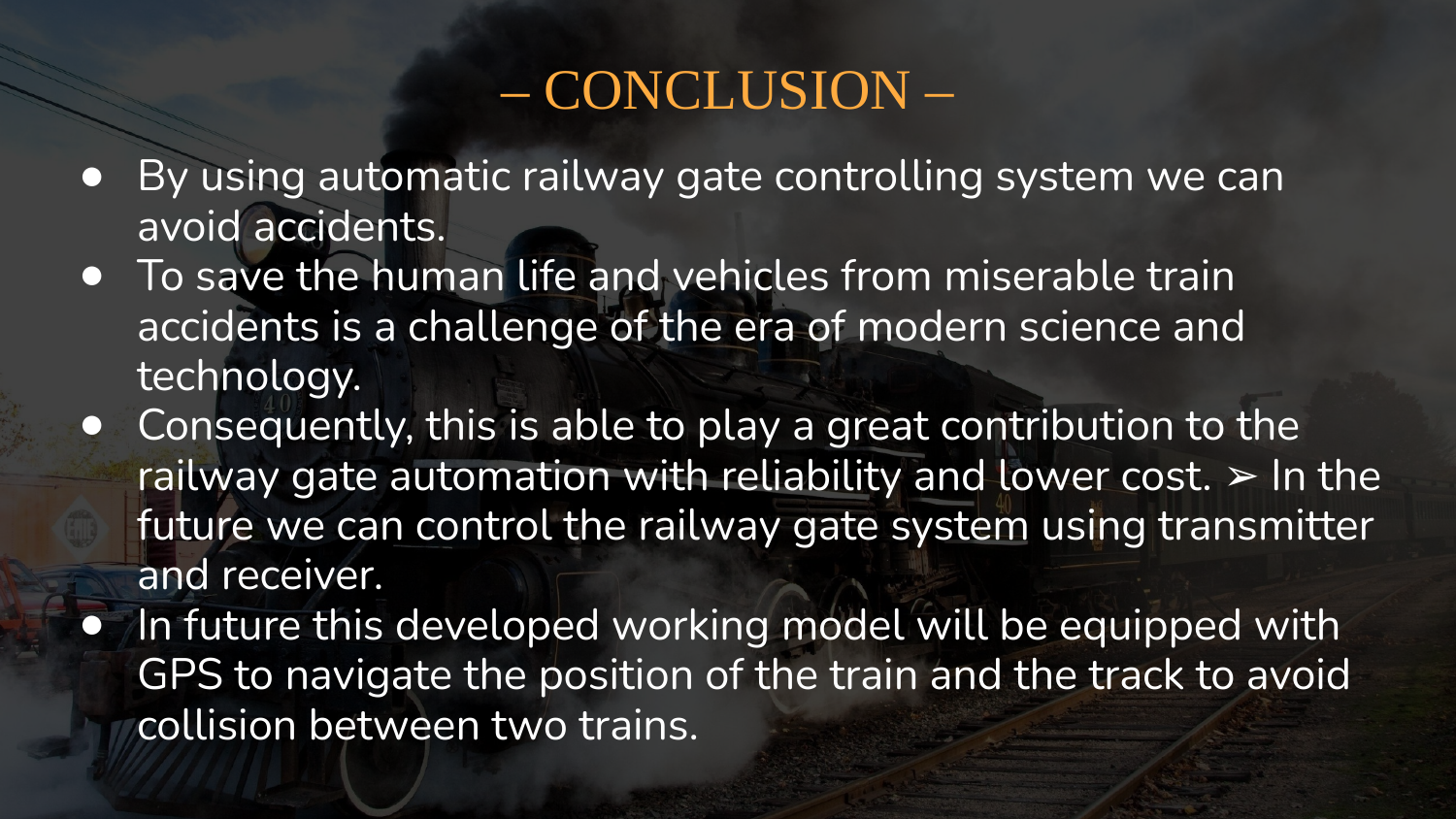

# – CONCLUSION –
By using automatic railway gate controlling system we can avoid accidents.
To save the human life and vehicles from miserable train accidents is a challenge of the era of modern science and technology.
Consequently, this is able to play a great contribution to the railway gate automation with reliability and lower cost. ➢ In the future we can control the railway gate system using transmitter and receiver.
In future this developed working model will be equipped with GPS to navigate the position of the train and the track to avoid collision between two trains.